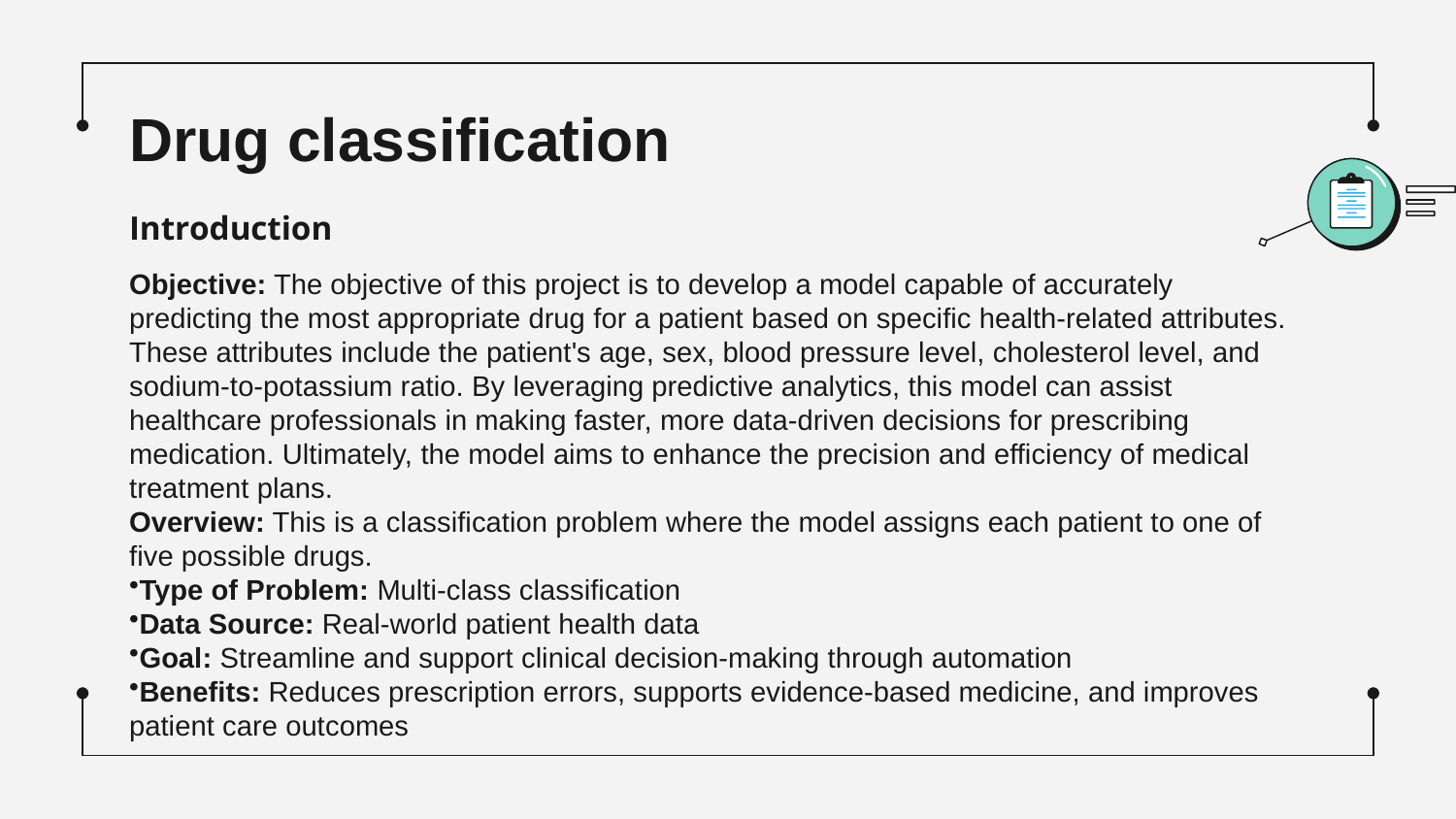

# Drug classification

Introduction
Objective: The objective of this project is to develop a model capable of accurately predicting the most appropriate drug for a patient based on specific health-related attributes. These attributes include the patient's age, sex, blood pressure level, cholesterol level, and sodium-to-potassium ratio. By leveraging predictive analytics, this model can assist healthcare professionals in making faster, more data-driven decisions for prescribing medication. Ultimately, the model aims to enhance the precision and efficiency of medical treatment plans.
Overview: This is a classification problem where the model assigns each patient to one of five possible drugs.
Type of Problem: Multi-class classification
Data Source: Real-world patient health data
Goal: Streamline and support clinical decision-making through automation
Benefits: Reduces prescription errors, supports evidence-based medicine, and improves patient care outcomes